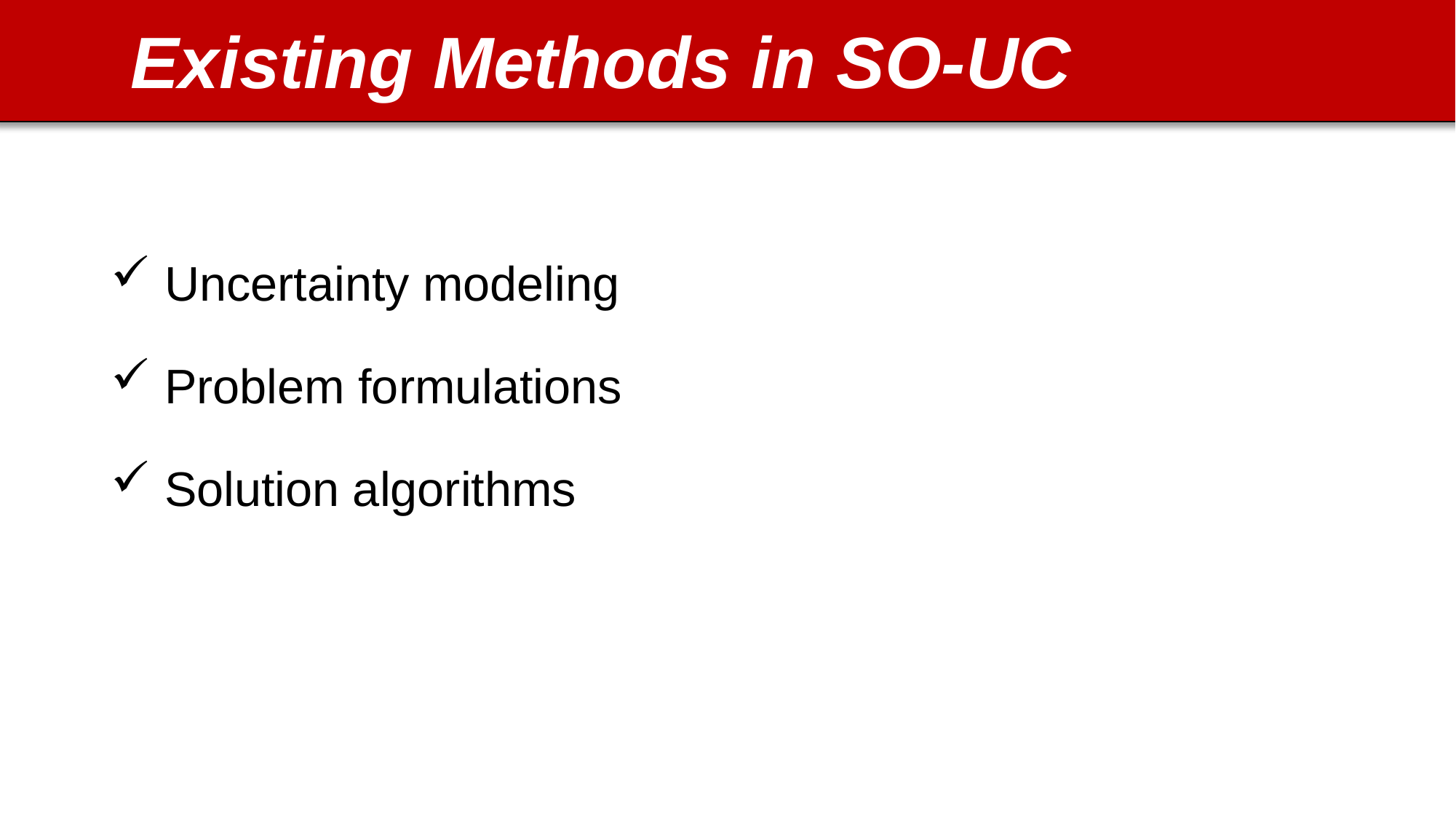

Existing Methods in SO-UC
 Uncertainty modeling
 Problem formulations
 Solution algorithms